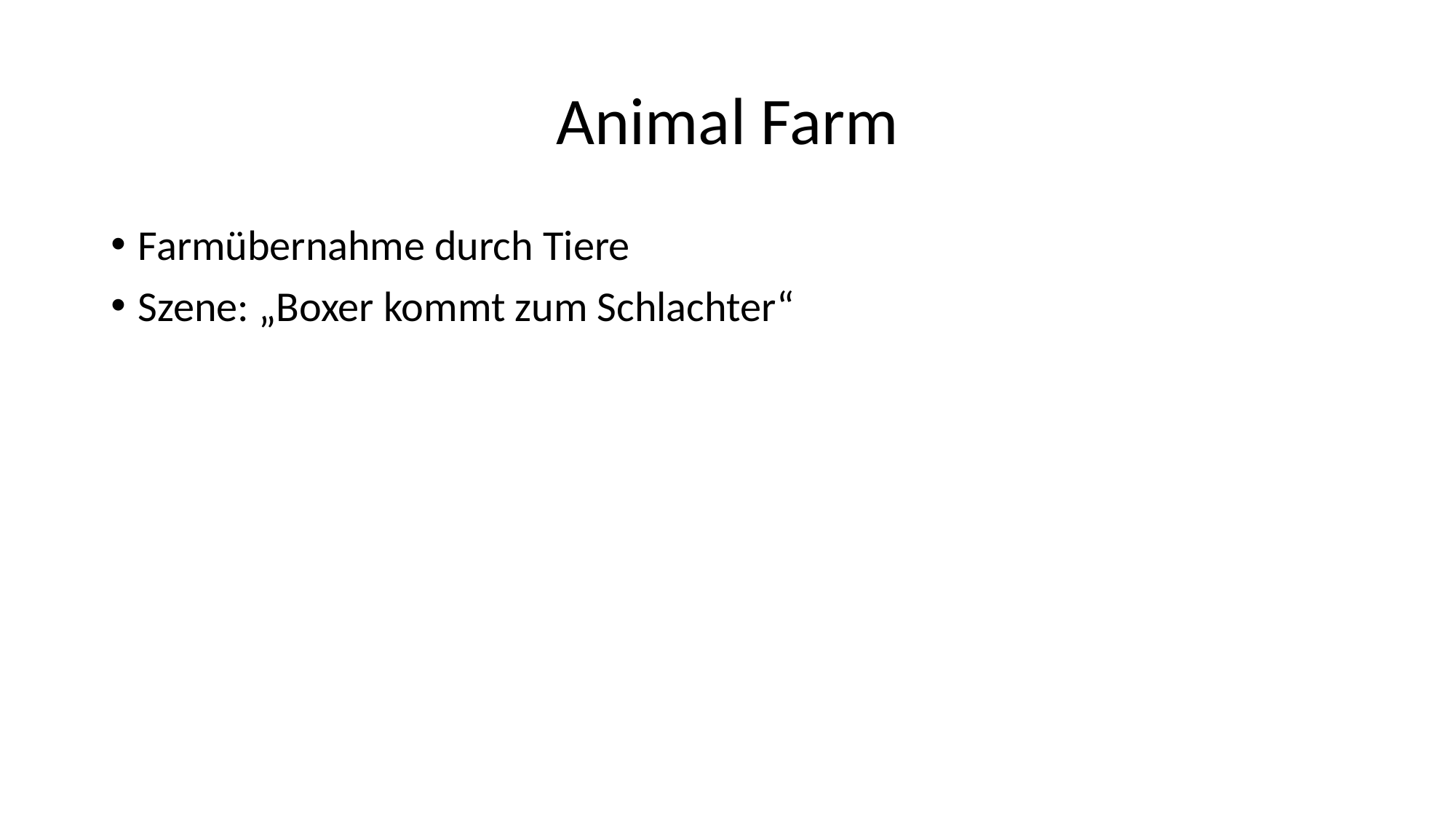

# Animal Farm
Farmübernahme durch Tiere
Szene: „Boxer kommt zum Schlachter“